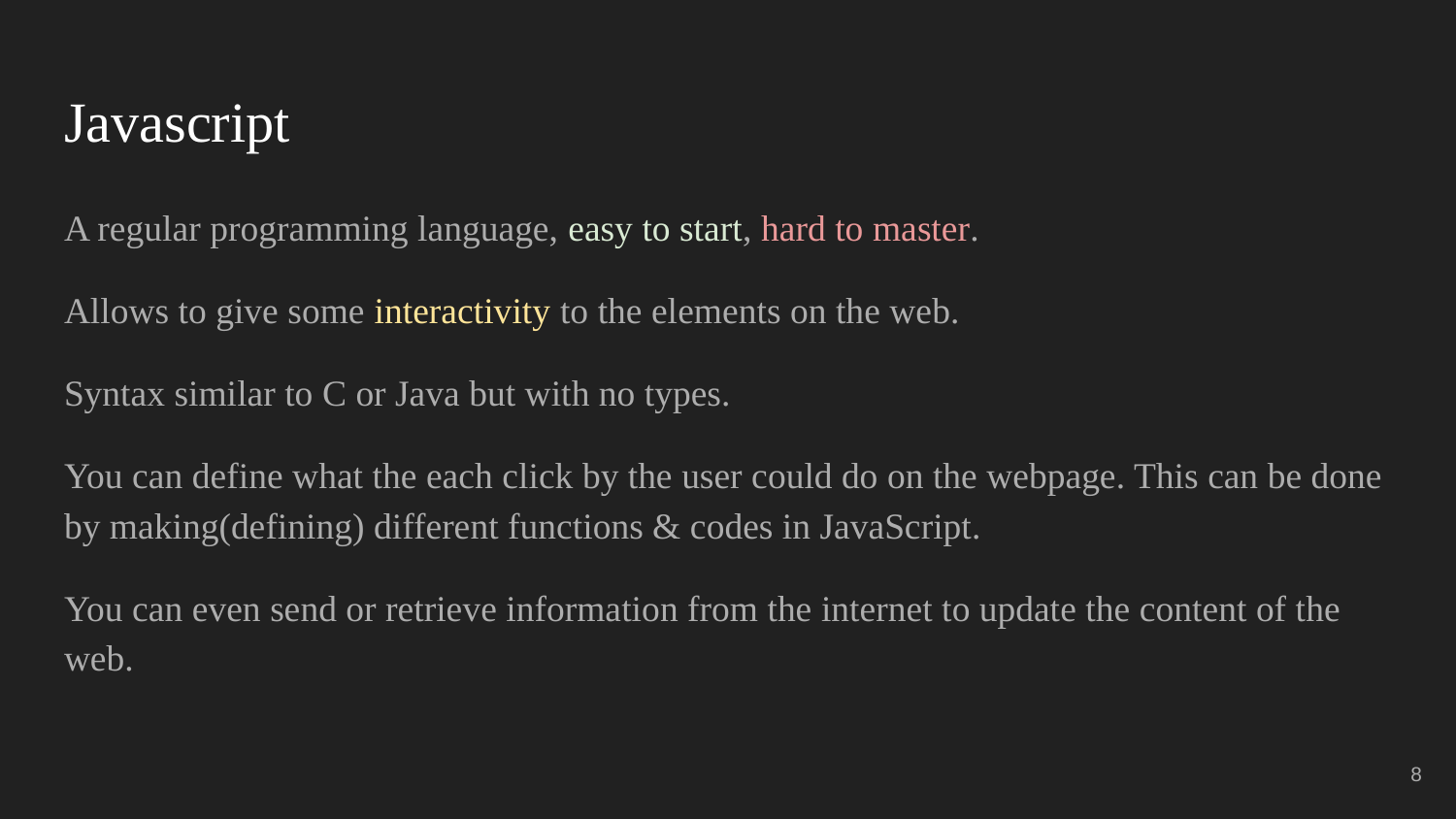

# Javascript
A regular programming language, easy to start, hard to master.
Allows to give some interactivity to the elements on the web.
Syntax similar to C or Java but with no types.
You can define what the each click by the user could do on the webpage. This can be done by making(defining) different functions & codes in JavaScript.
You can even send or retrieve information from the internet to update the content of the web.
8